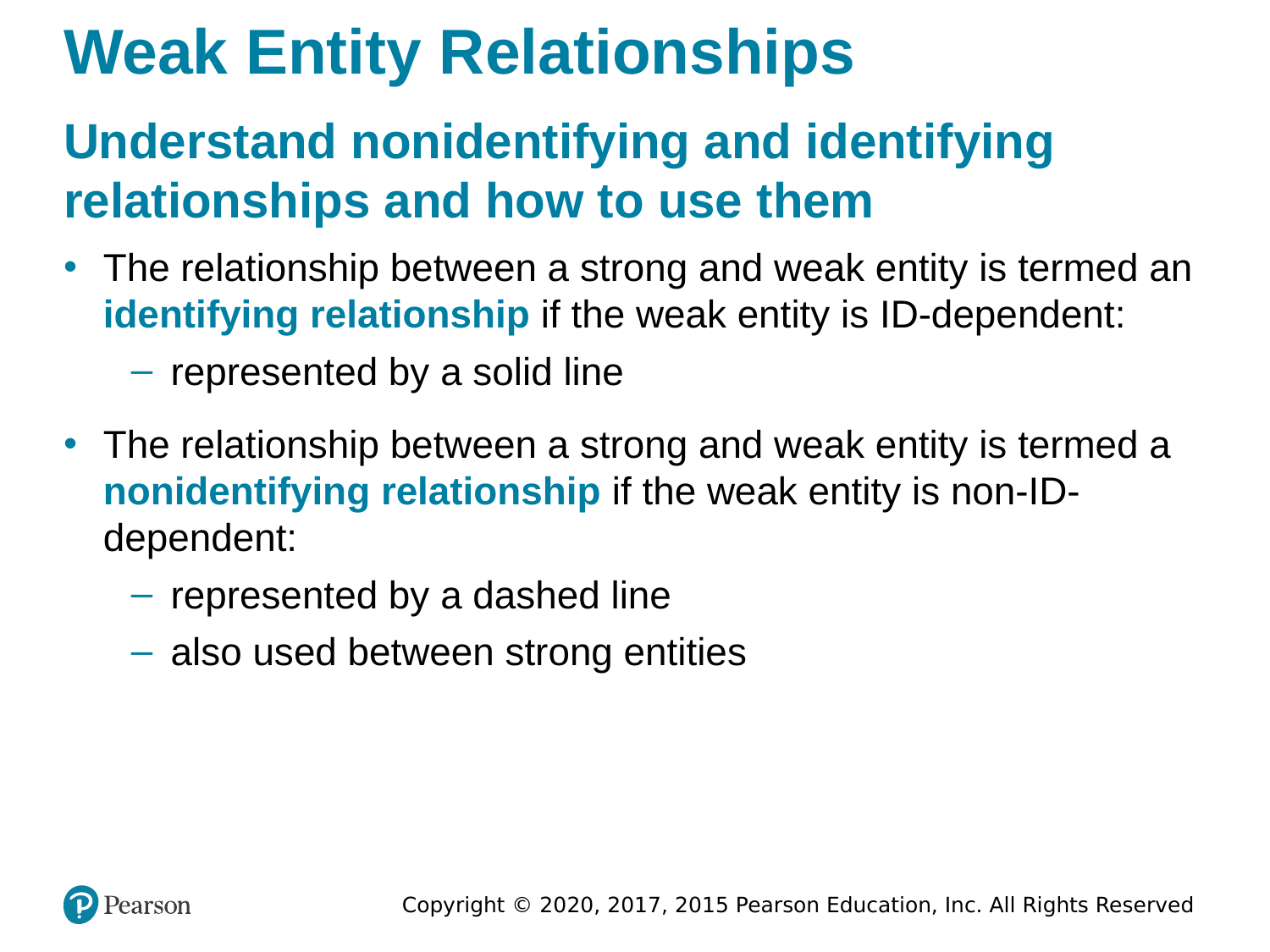

# Weak Entity Relationships
Understand nonidentifying and identifying relationships and how to use them
The relationship between a strong and weak entity is termed an identifying relationship if the weak entity is ID-dependent:
represented by a solid line
The relationship between a strong and weak entity is termed a nonidentifying relationship if the weak entity is non-ID-dependent:
represented by a dashed line
also used between strong entities